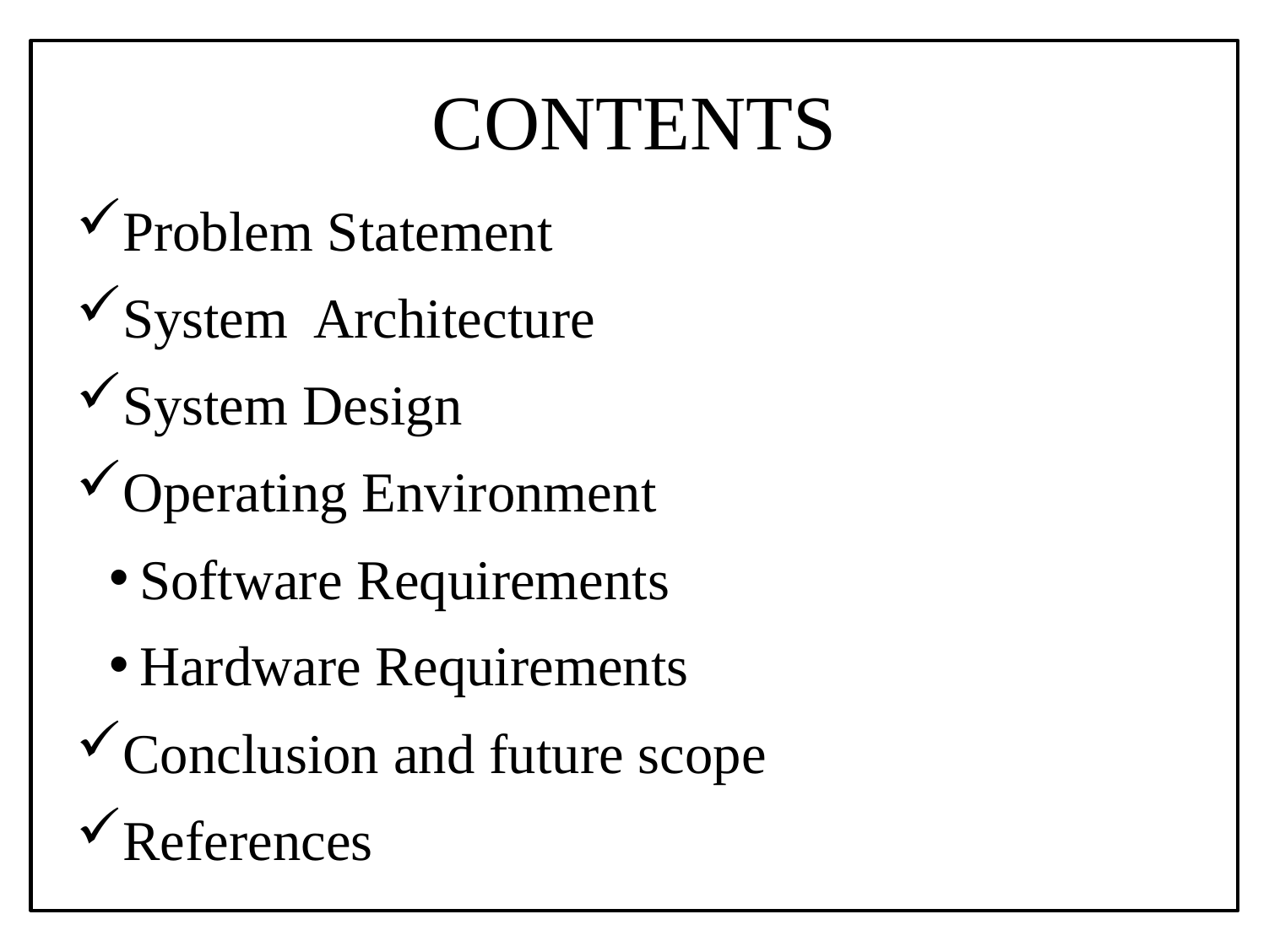

CONTENTS

Problem Statement
System  Architecture
System Design
Operating Environment
Software Requirements  .
Hardware Requirements
Conclusion and future scope
References